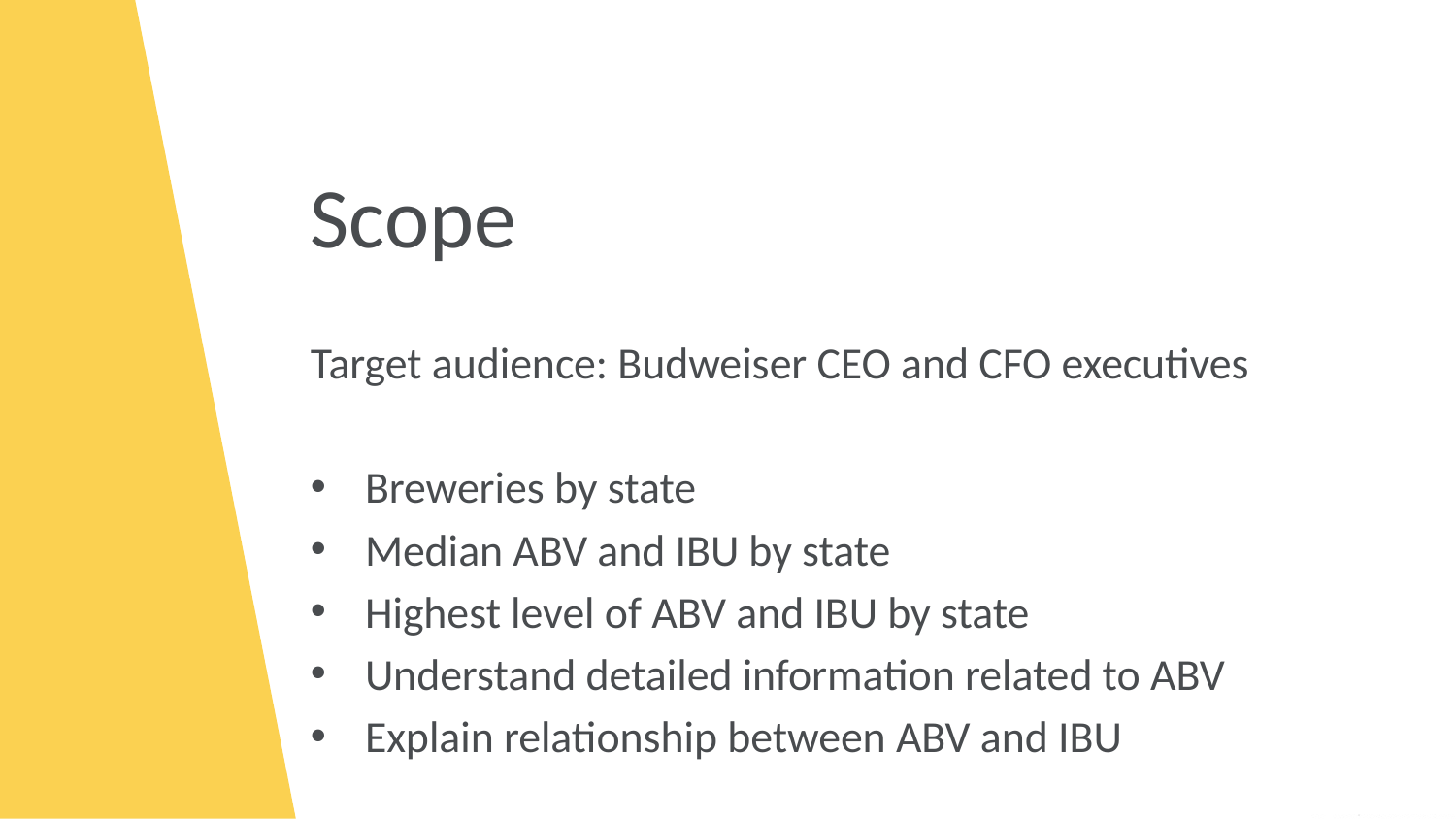

# Scope
Target audience: Budweiser CEO and CFO executives

Breweries by state
Median ABV and IBU by state
Highest level of ABV and IBU by state
Understand detailed information related to ABV
Explain relationship between ABV and IBU